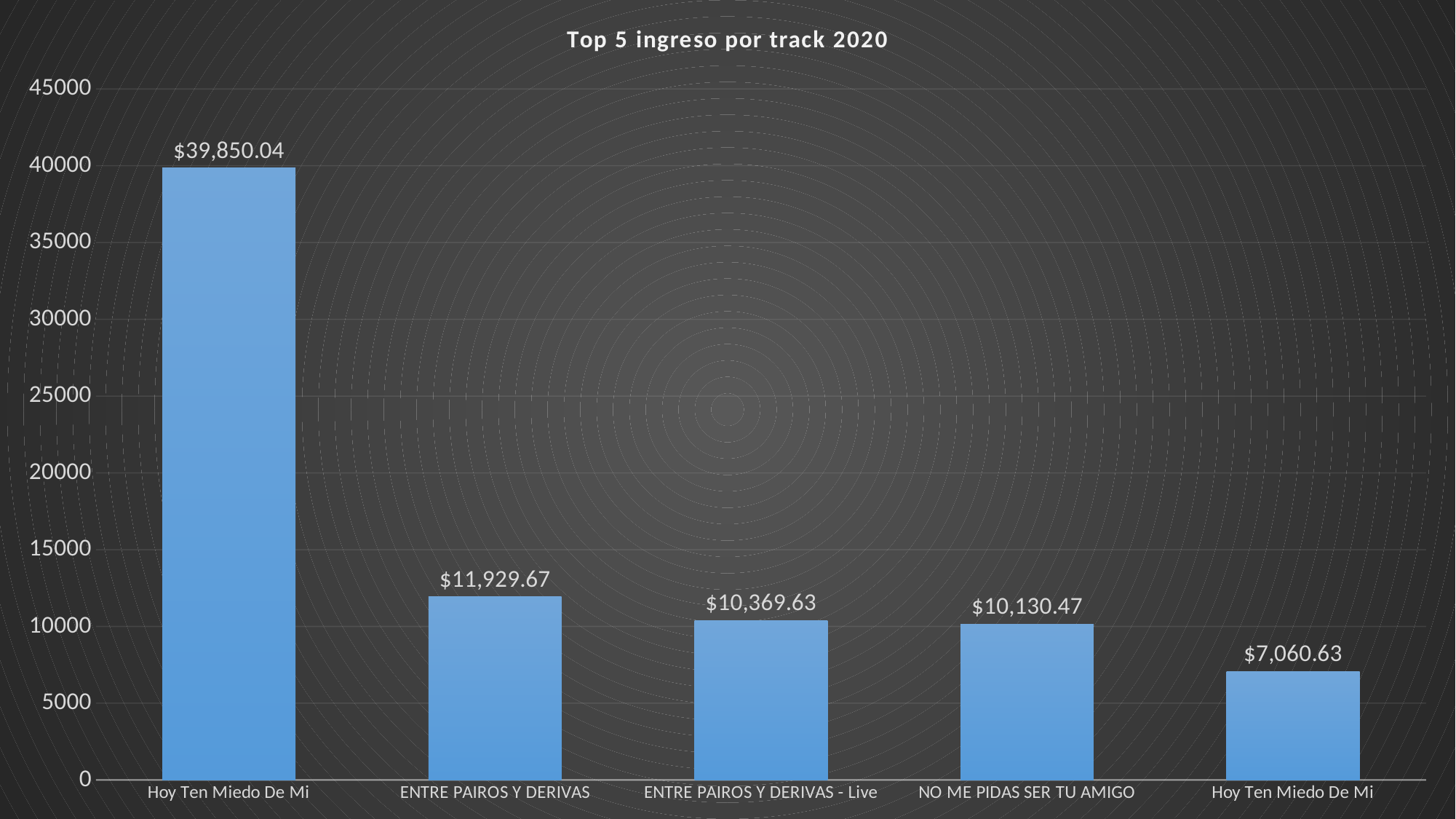

### Chart: Top 5 ingreso por track 2020

| Category | Columna1 |
|---|---|
| Hoy Ten Miedo De Mi | 39850.04254992526 |
| ENTRE PAIROS Y DERIVAS | 11929.666590341976 |
| ENTRE PAIROS Y DERIVAS - Live | 10369.629661372806 |
| NO ME PIDAS SER TU AMIGO | 10130.469626237471 |
| Hoy Ten Miedo De Mi | 7060.6279414616665 |